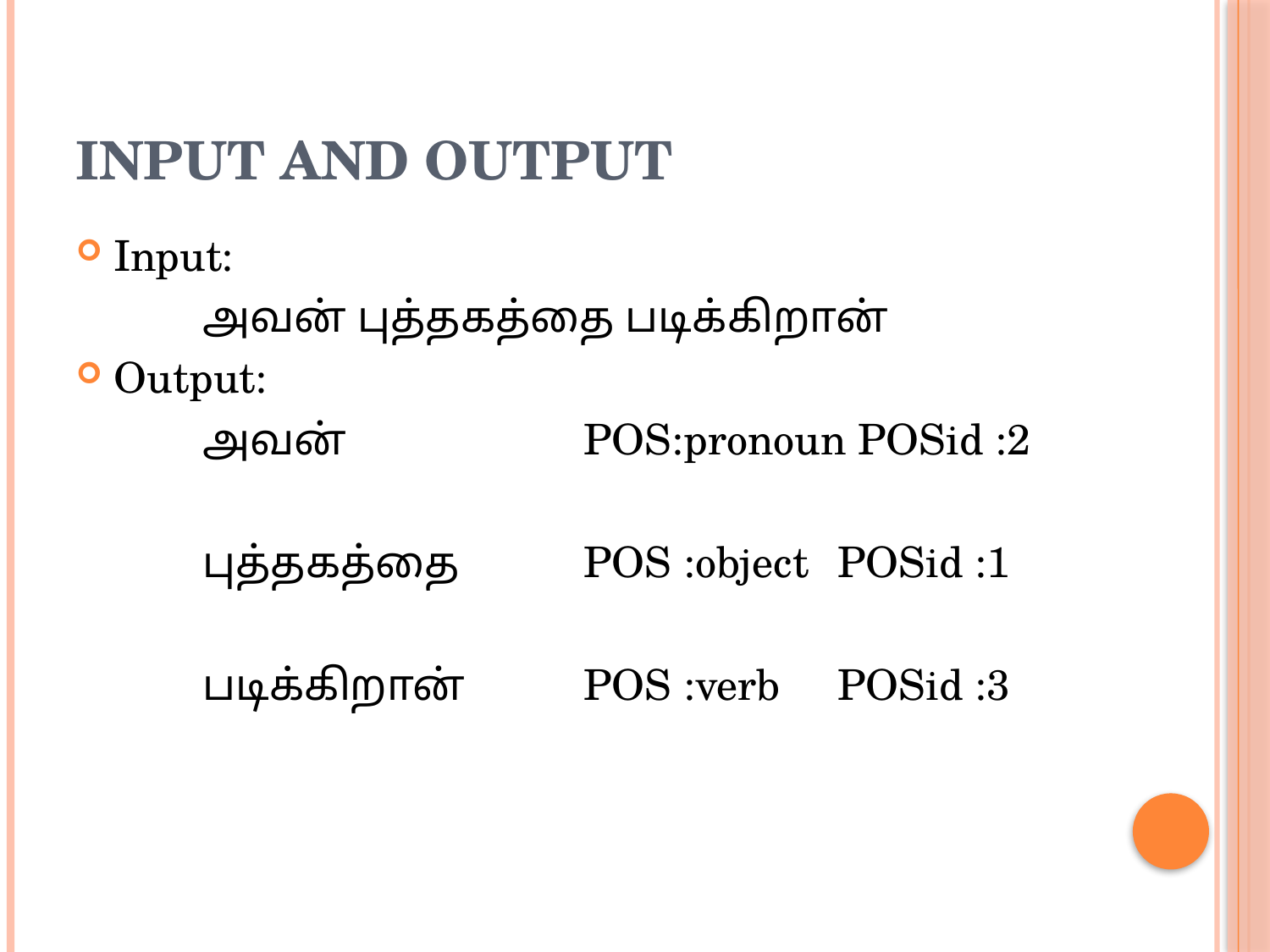

# Input and Output
Input:
	அவன் புத்தகத்தை படிக்கிறான்
Output:
	அவன்		POS:pronoun POSid :2

	புத்தகத்தை	POS :object	POSid :1

	படிக்கிறான்	POS :verb	POSid :3